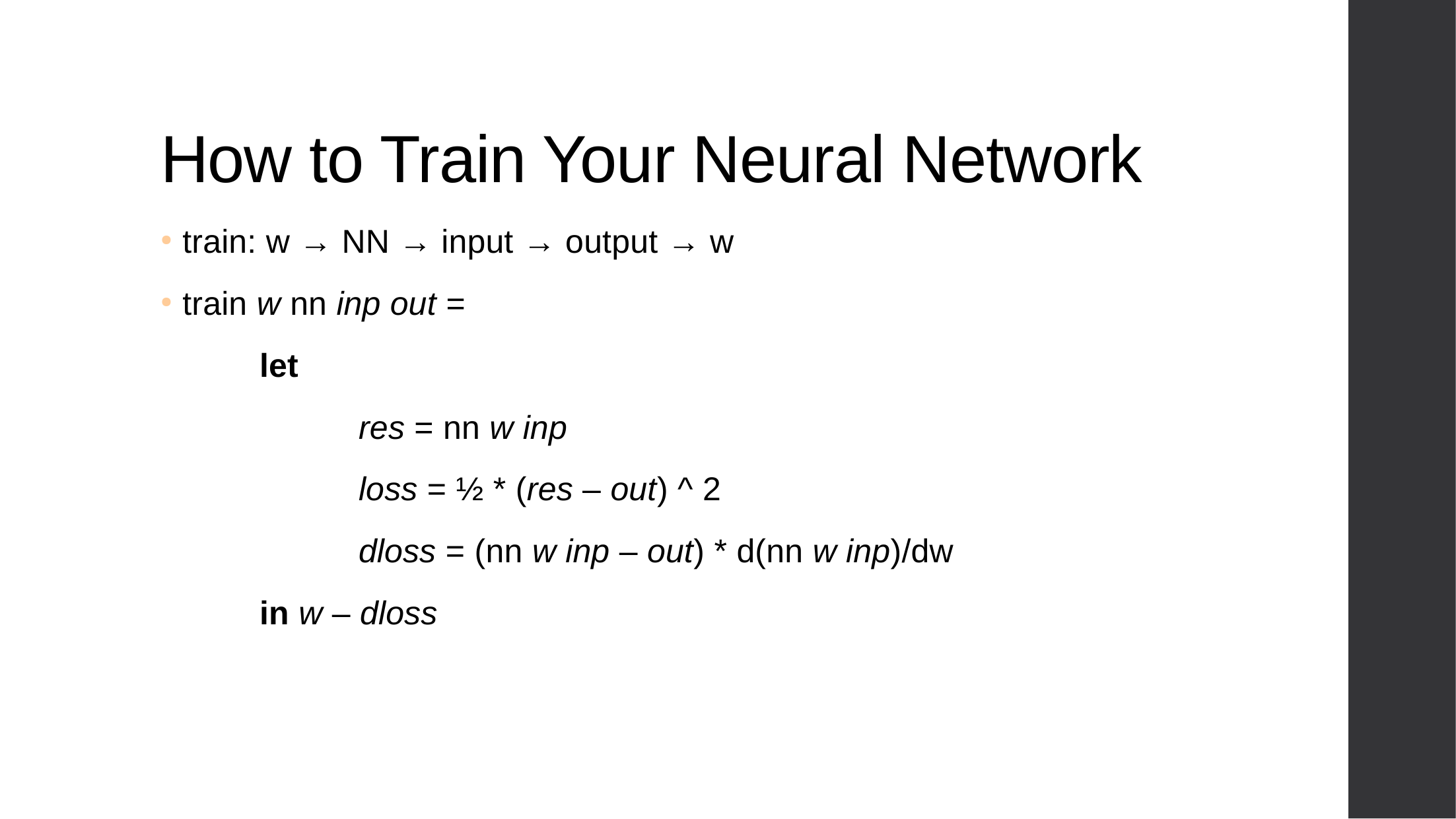

# How to Train Your Neural Network
train: w → NN → input → output → w
train w nn inp out =
	let
		res = nn w inp
		loss = ½ * (res – out) ^ 2
		dloss = (nn w inp – out) * d(nn w inp)/dw
	in w – dloss